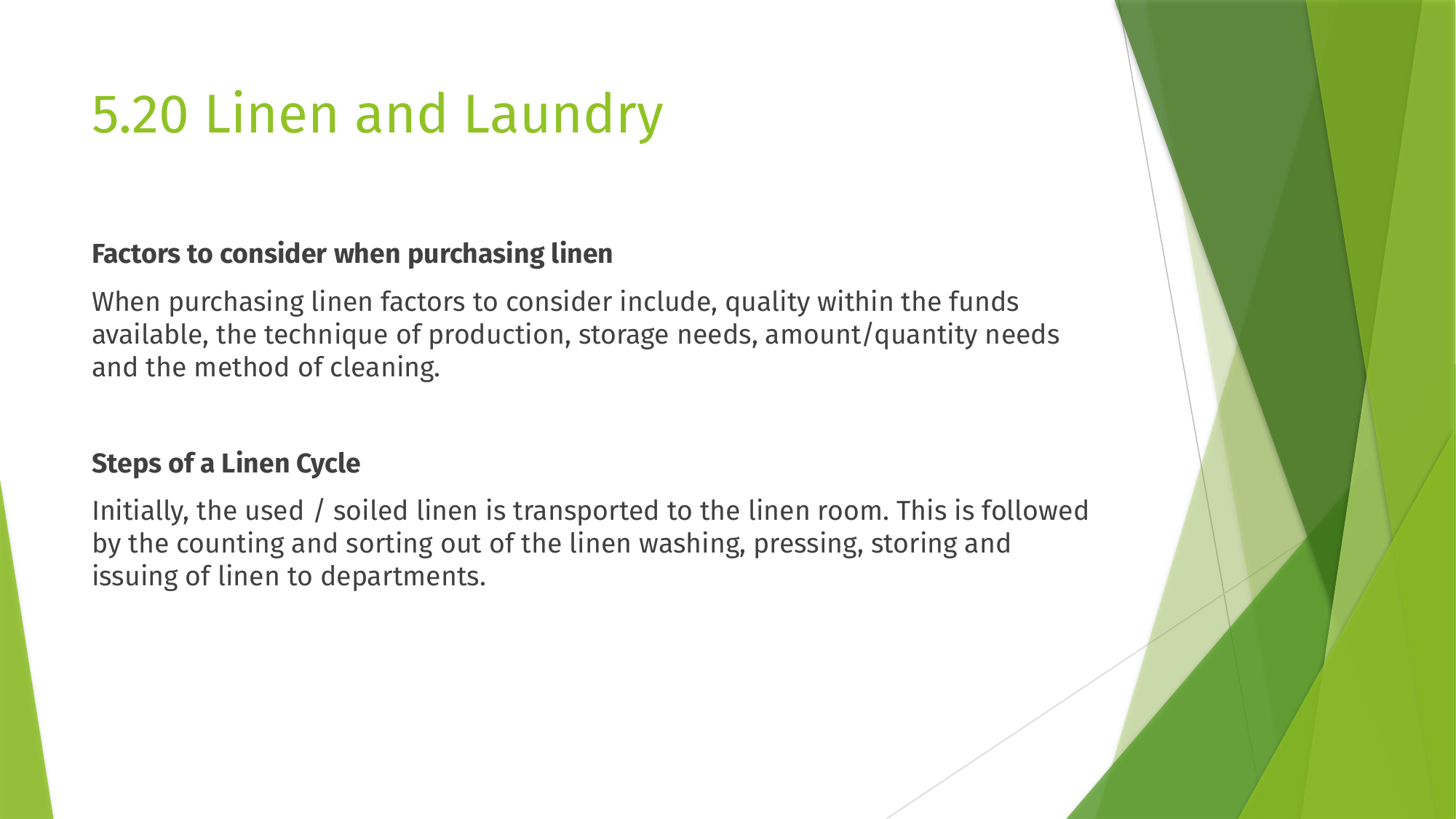

# 5.20 Linen and Laundry
Factors to consider when purchasing linen
When purchasing linen factors to consider include, quality within the funds available, the technique of production, storage needs, amount/quantity needs and the method of cleaning.

Steps of a Linen Cycle
Initially, the used / soiled linen is transported to the linen room. This is followed by the counting and sorting out of the linen washing, pressing, storing and issuing of linen to departments.